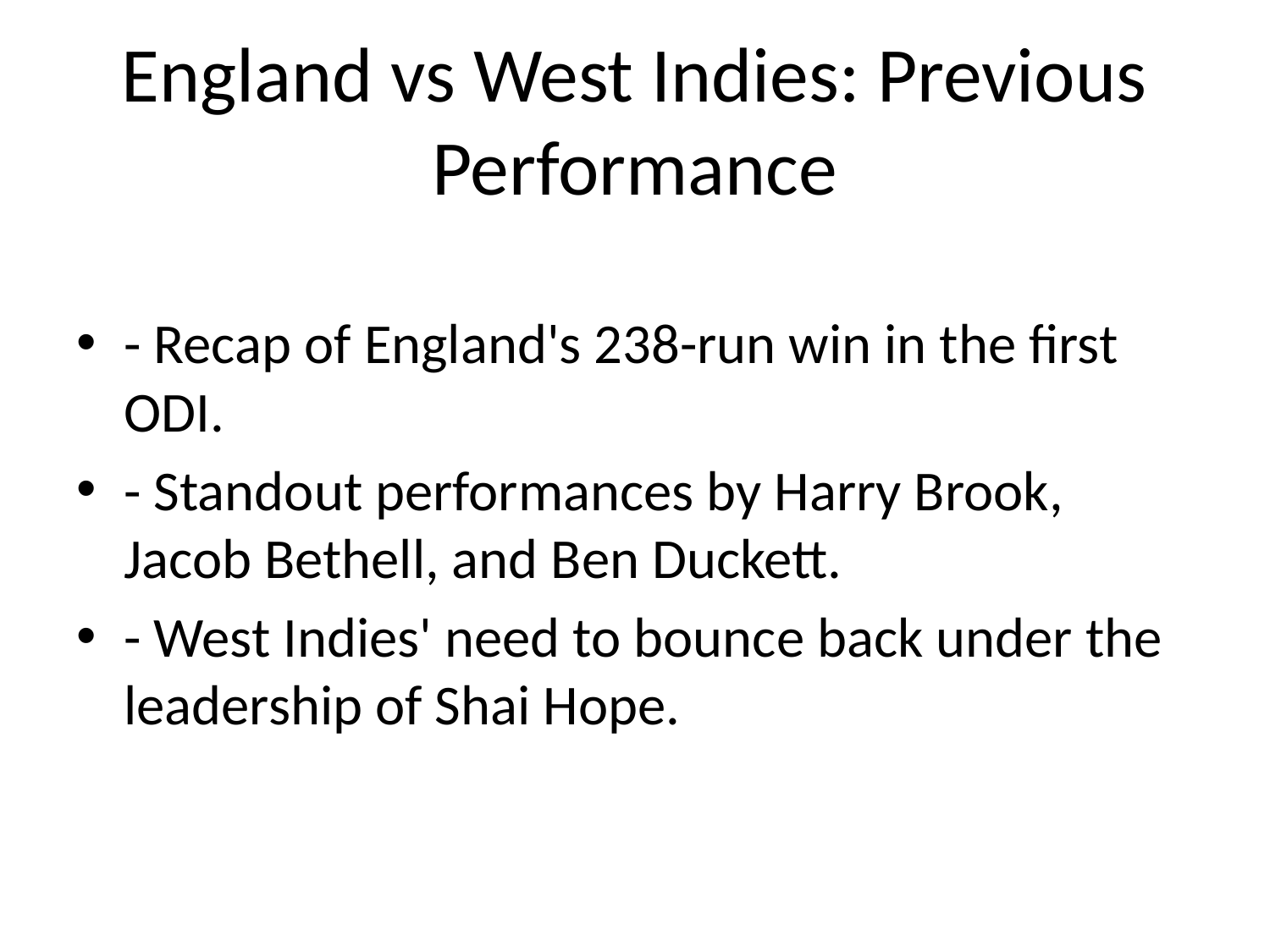

# England vs West Indies: Previous Performance

- Recap of England's 238-run win in the first ODI.
- Standout performances by Harry Brook, Jacob Bethell, and Ben Duckett.
- West Indies' need to bounce back under the leadership of Shai Hope.